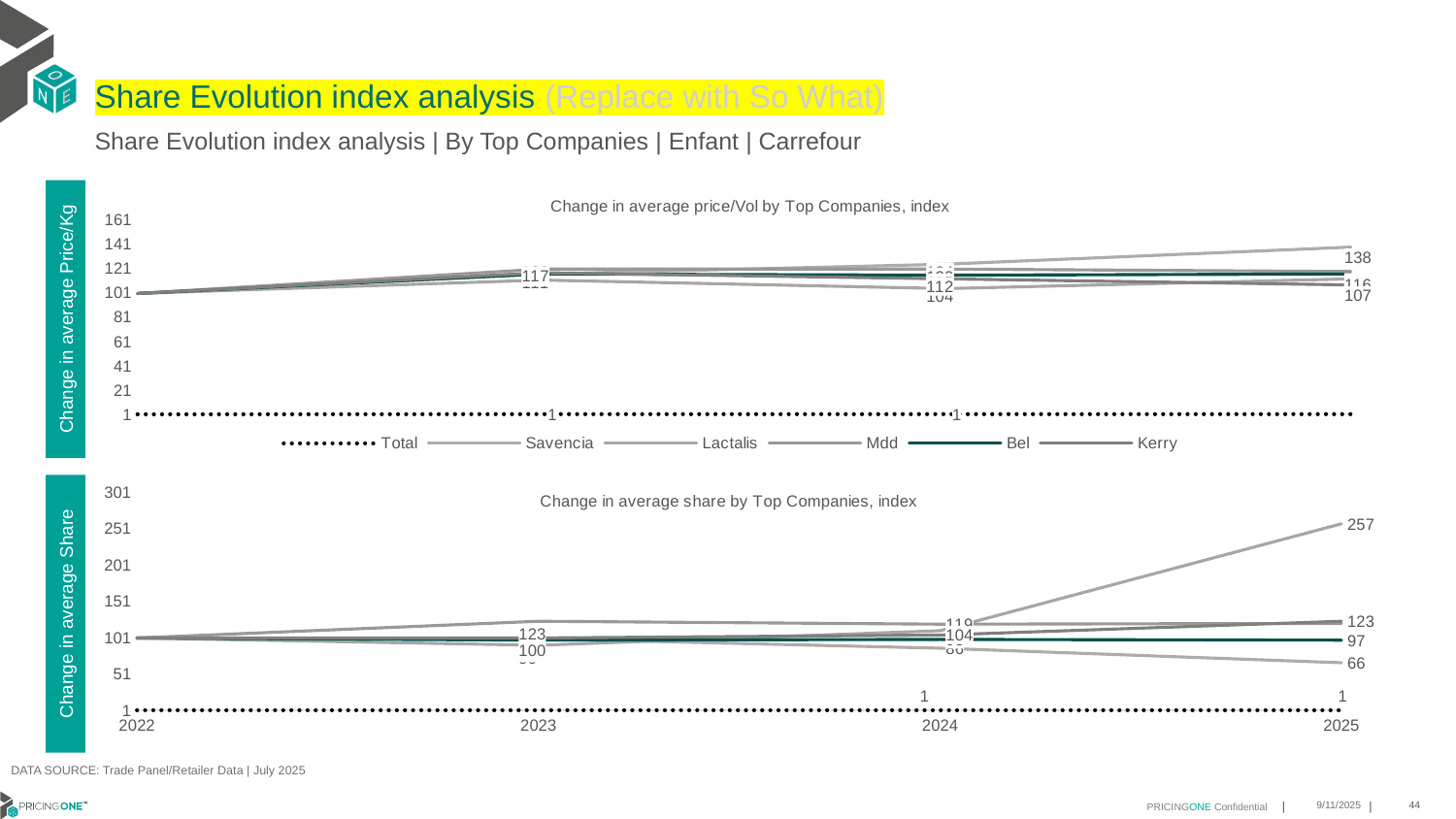

# Share Evolution index analysis (Replace with So What)
Share Evolution index analysis | By Top Companies | Enfant | Carrefour

### Chart: Change in average price/Vol by Top Companies, index

| Category | Total | Savencia | Lactalis | Mdd | Bel | Kerry |
|---|---|---|---|---|---|---|
| 2022 | 1.0 | 100.0 | 100.0 | 100.0 | 100.0 | 100.0 |
| 2023 | 1.15187265003174 | 116.0 | 111.0 | 120.0 | 116.0 | 117.0 |
| 2024 | 1.147614629620587 | 124.0 | 104.0 | 120.0 | 115.0 | 112.0 |
| 2025 | 1.1626544264856682 | 138.0 | 112.0 | 118.0 | 116.0 | 107.0 |
Change in average Price/Kg

### Chart: Change in average share by Top Companies, index

| Category | Total | Savencia | Lactalis | Mdd | Bel | Kerry |
|---|---|---|---|---|---|---|
| 2022 | 1.0 | 100.0 | 100.0 | 100.0 | 100.0 | 100.0 |
| 2023 | 1.0 | 99.0 | 90.0 | 123.0 | 97.0 | 100.0 |
| 2024 | 1.0 | 86.0 | 110.0 | 119.0 | 98.0 | 104.0 |
| 2025 | 1.0 | 66.0 | 257.0 | 120.0 | 97.0 | 123.0 |
Change in average Share
DATA SOURCE: Trade Panel/Retailer Data | July 2025

9/11/2025
44